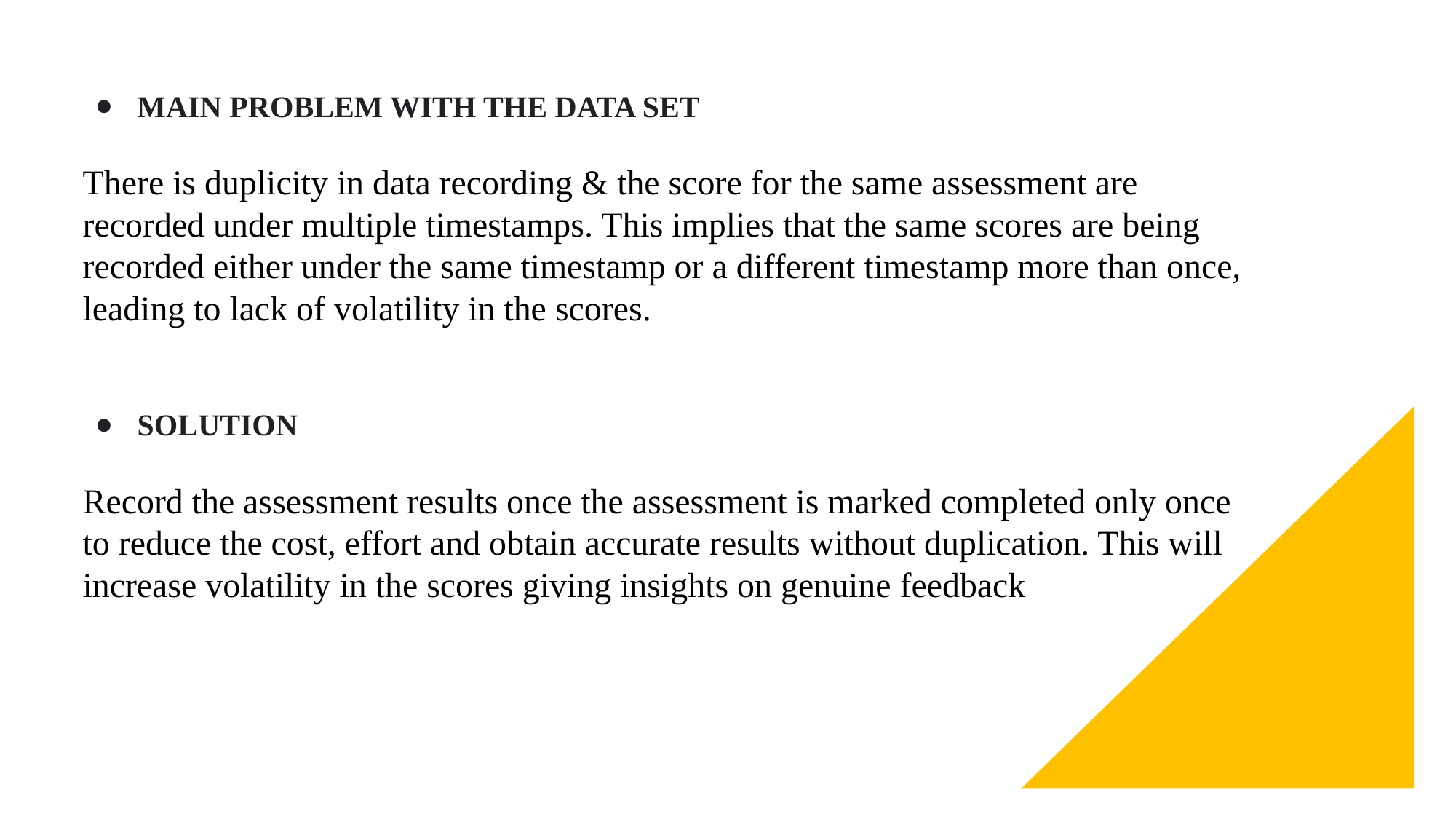

MAIN PROBLEM WITH THE DATA SET

There is duplicity in data recording & the score for the same assessment are recorded under multiple timestamps. This implies that the same scores are being recorded either under the same timestamp or a different timestamp more than once, leading to lack of volatility in the scores.

SOLUTION

Record the assessment results once the assessment is marked completed only once to reduce the cost, effort and obtain accurate results without duplication. This will increase volatility in the scores giving insights on genuine feedback